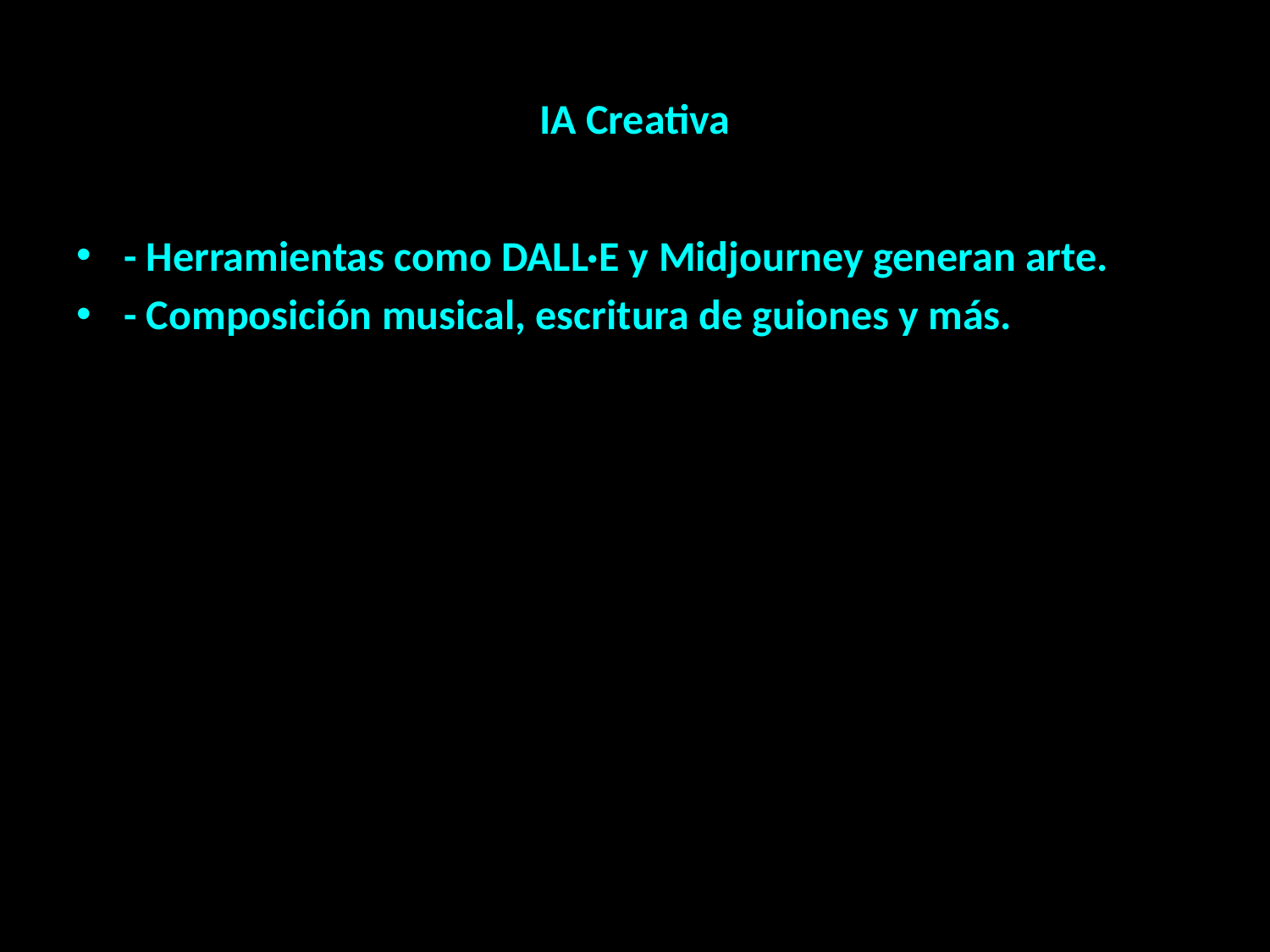

# IA Creativa
- Herramientas como DALL·E y Midjourney generan arte.
- Composición musical, escritura de guiones y más.